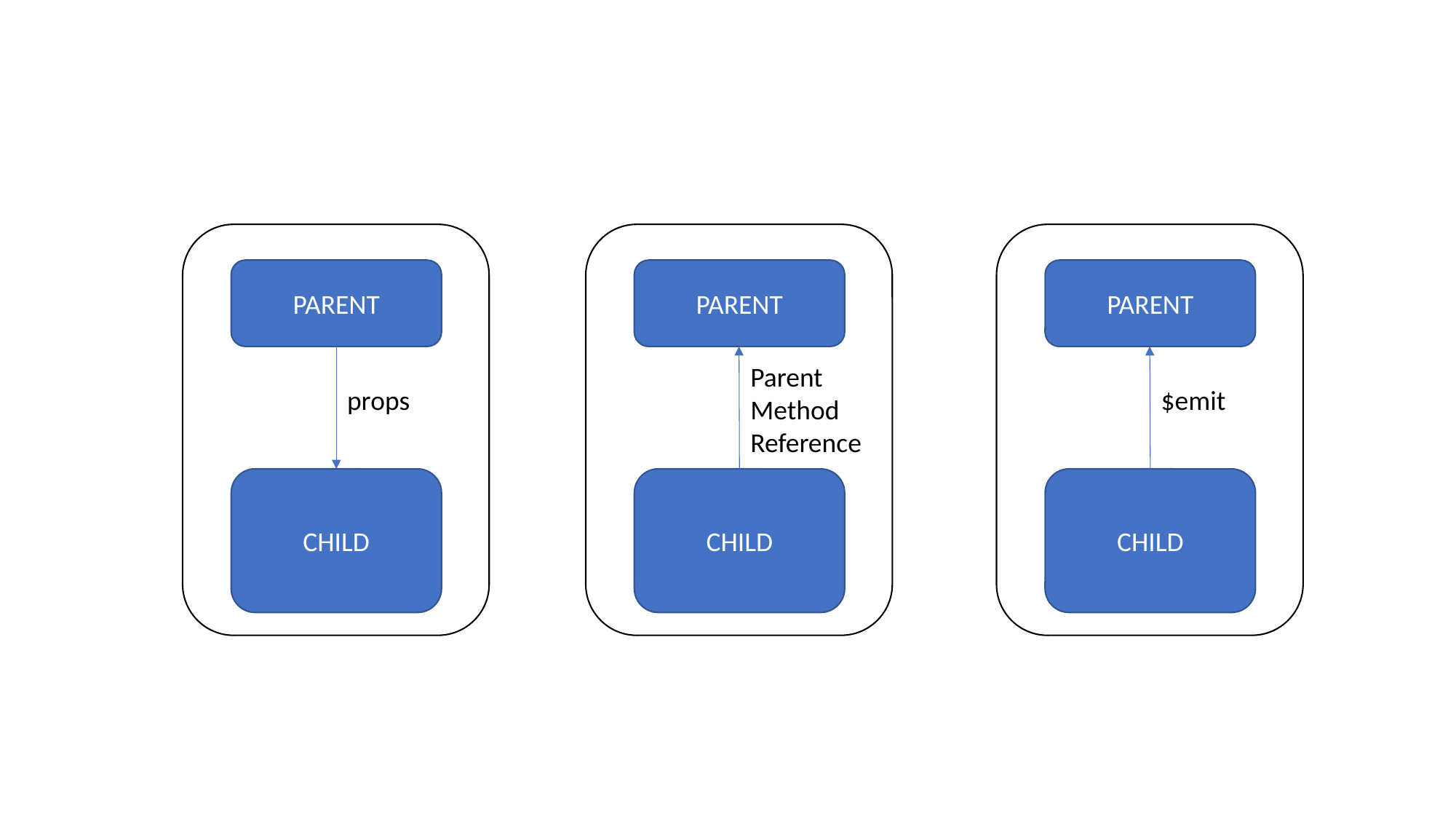

PARENT
PARENT
PARENT
Parent
Method
Reference
props
$emit
CHILD
CHILD
CHILD